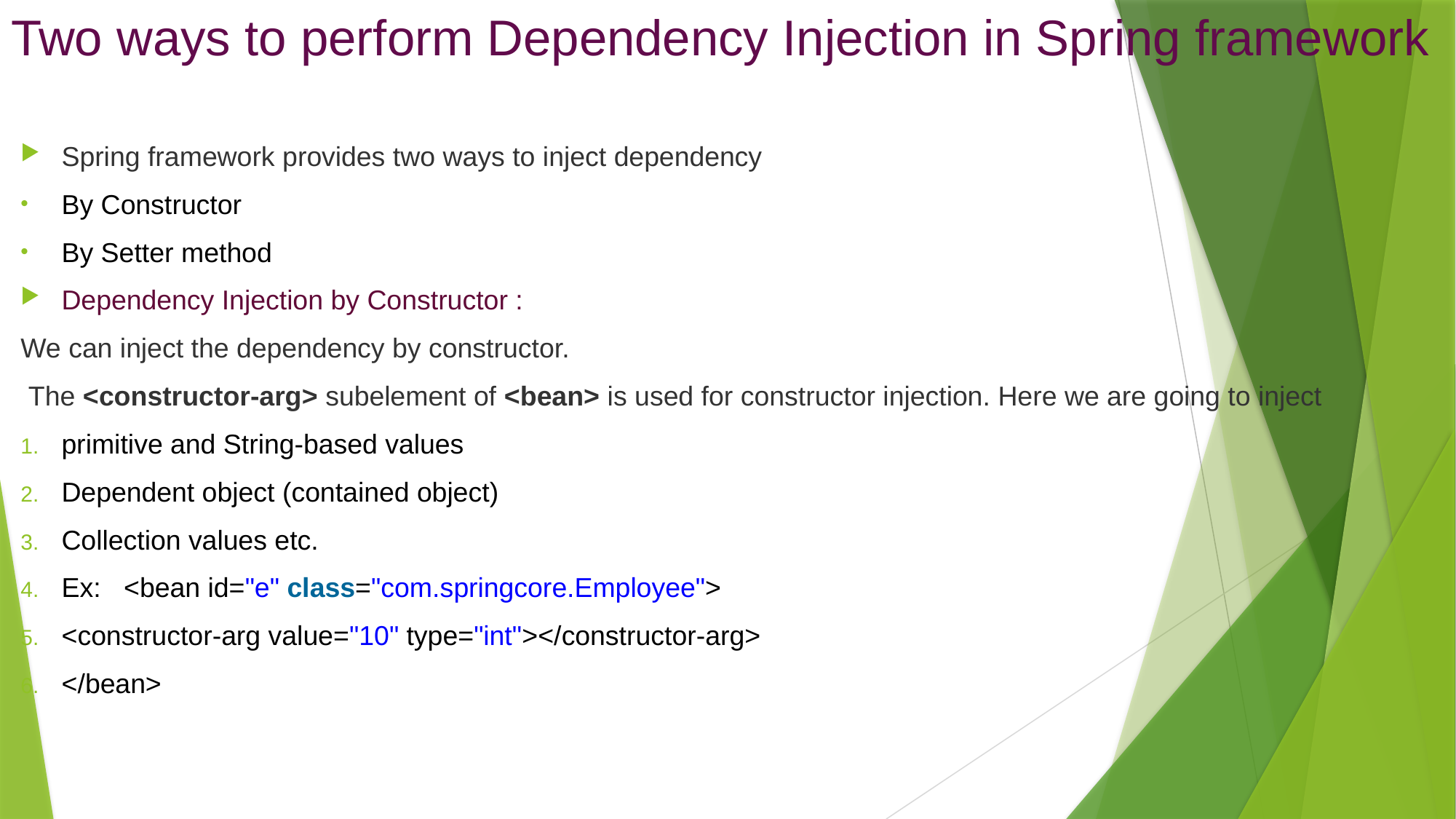

# Two ways to perform Dependency Injection in Spring framework
Spring framework provides two ways to inject dependency
By Constructor
By Setter method
Dependency Injection by Constructor :
We can inject the dependency by constructor.
 The <constructor-arg> subelement of <bean> is used for constructor injection. Here we are going to inject
primitive and String-based values
Dependent object (contained object)
Collection values etc.
Ex:   <bean id="e" class="com.springcore.Employee">
<constructor-arg value="10" type="int"></constructor-arg>
</bean>